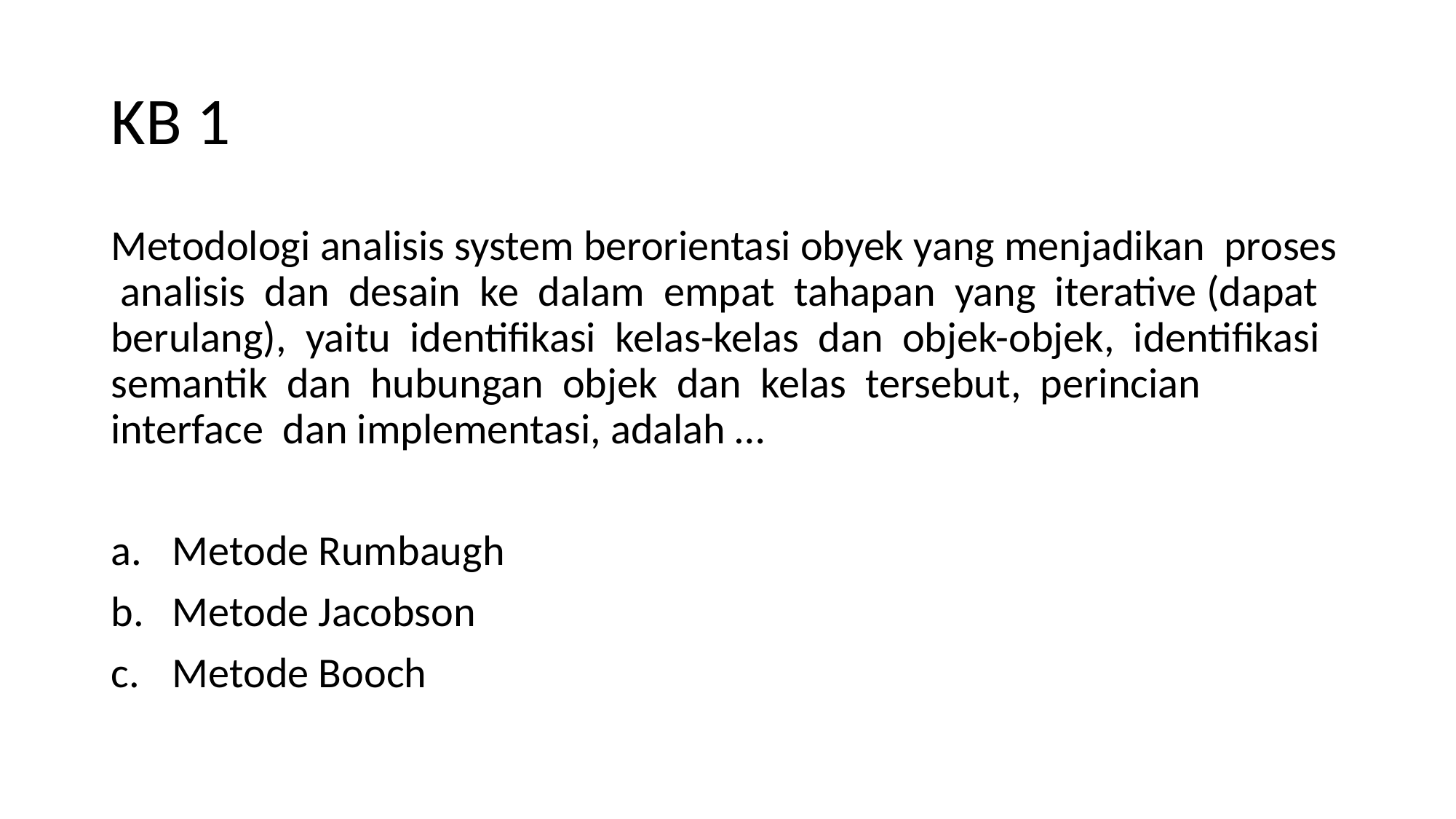

# KB 1
Metodologi analisis system berorientasi obyek yang menjadikan  proses  analisis  dan  desain  ke  dalam  empat  tahapan  yang  iterative (dapat  berulang),  yaitu  identifikasi  kelas-kelas  dan  objek-objek,  identifikasi semantik  dan  hubungan  objek  dan  kelas  tersebut,  perincian  interface  dan implementasi, adalah …

Metode Rumbaugh
Metode Jacobson
Metode Booch